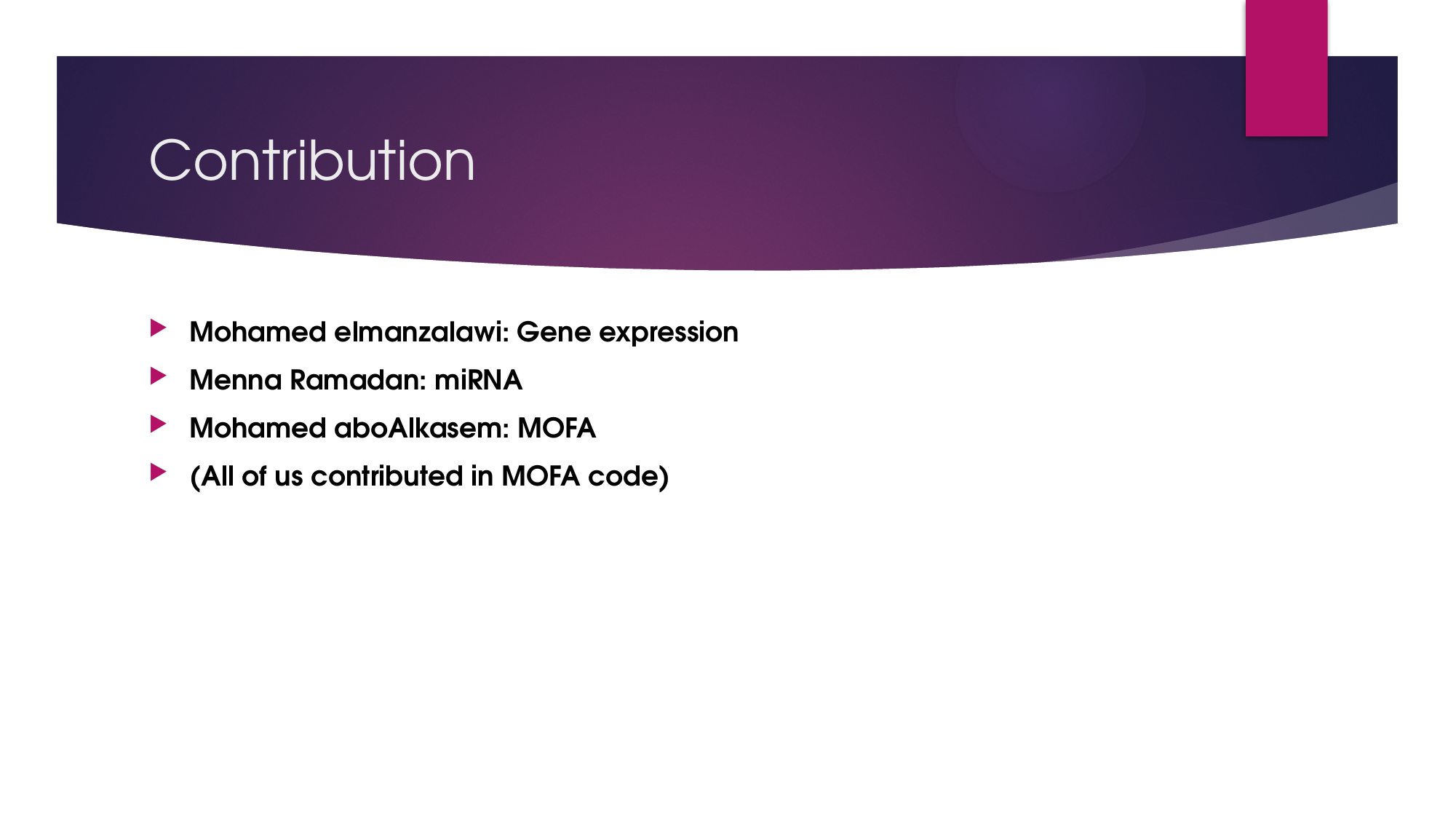

# Contribution
Mohamed elmanzalawi: Gene expression
Menna Ramadan: miRNA
Mohamed aboAlkasem: MOFA
(All of us contributed in MOFA code)